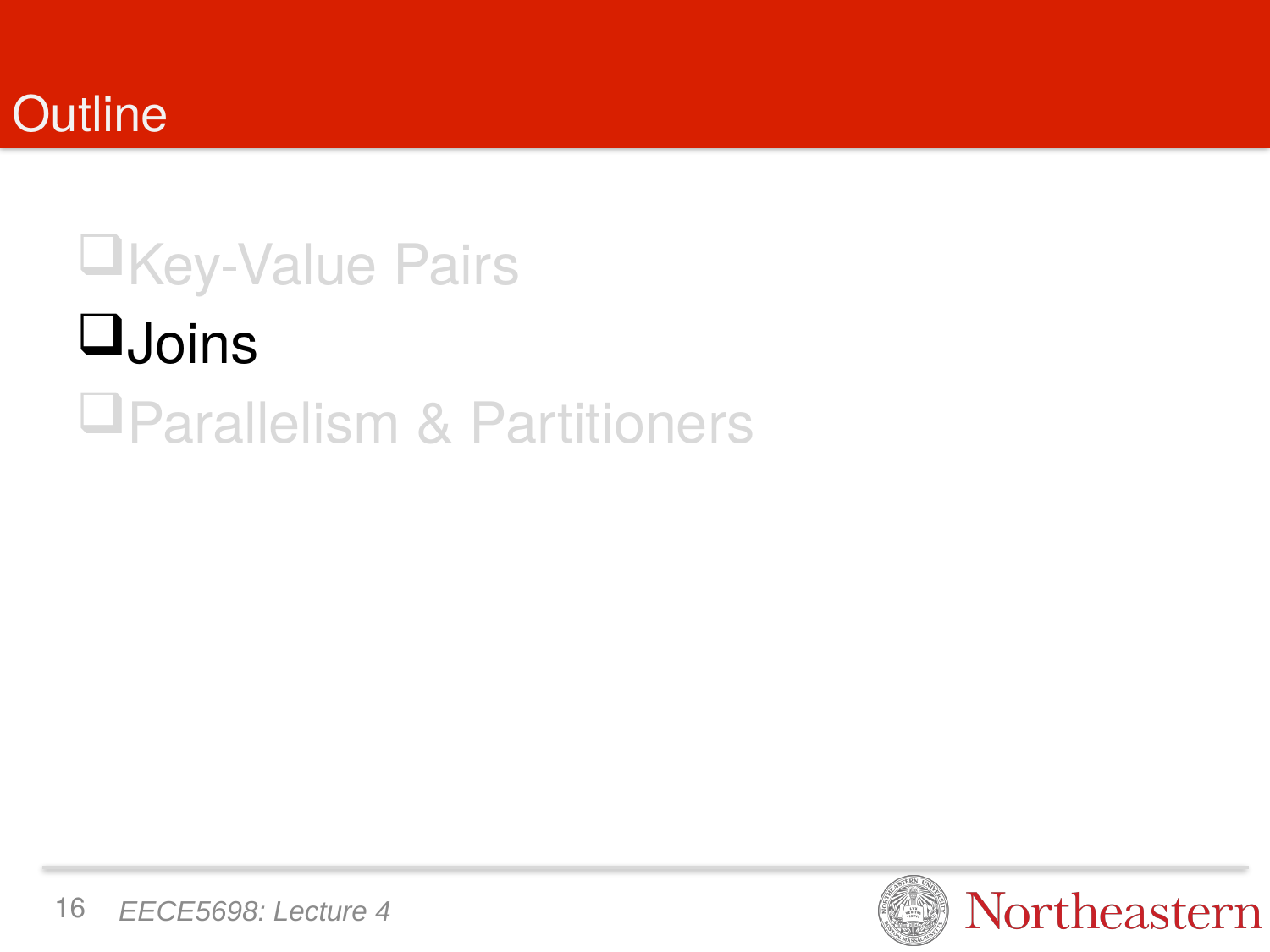

# Outline
Key-Value Pairs
Joins
Parallelism & Partitioners
16
EECE5698: Lecture 4